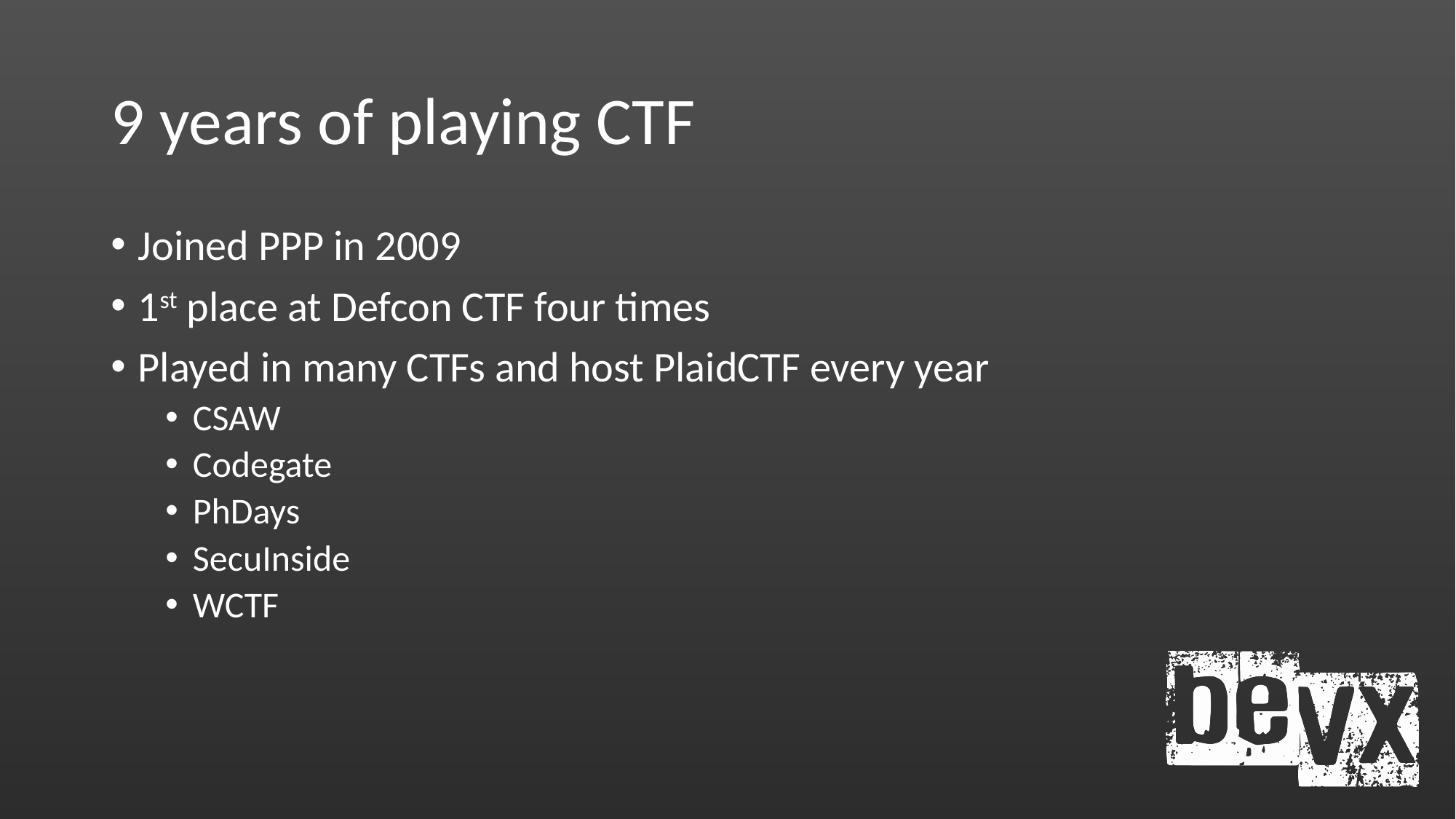

# 9 years of playing CTF
Joined PPP in 2009
1st place at Defcon CTF four times
Played in many CTFs and host PlaidCTF every year
CSAW
Codegate
PhDays
SecuInside
WCTF